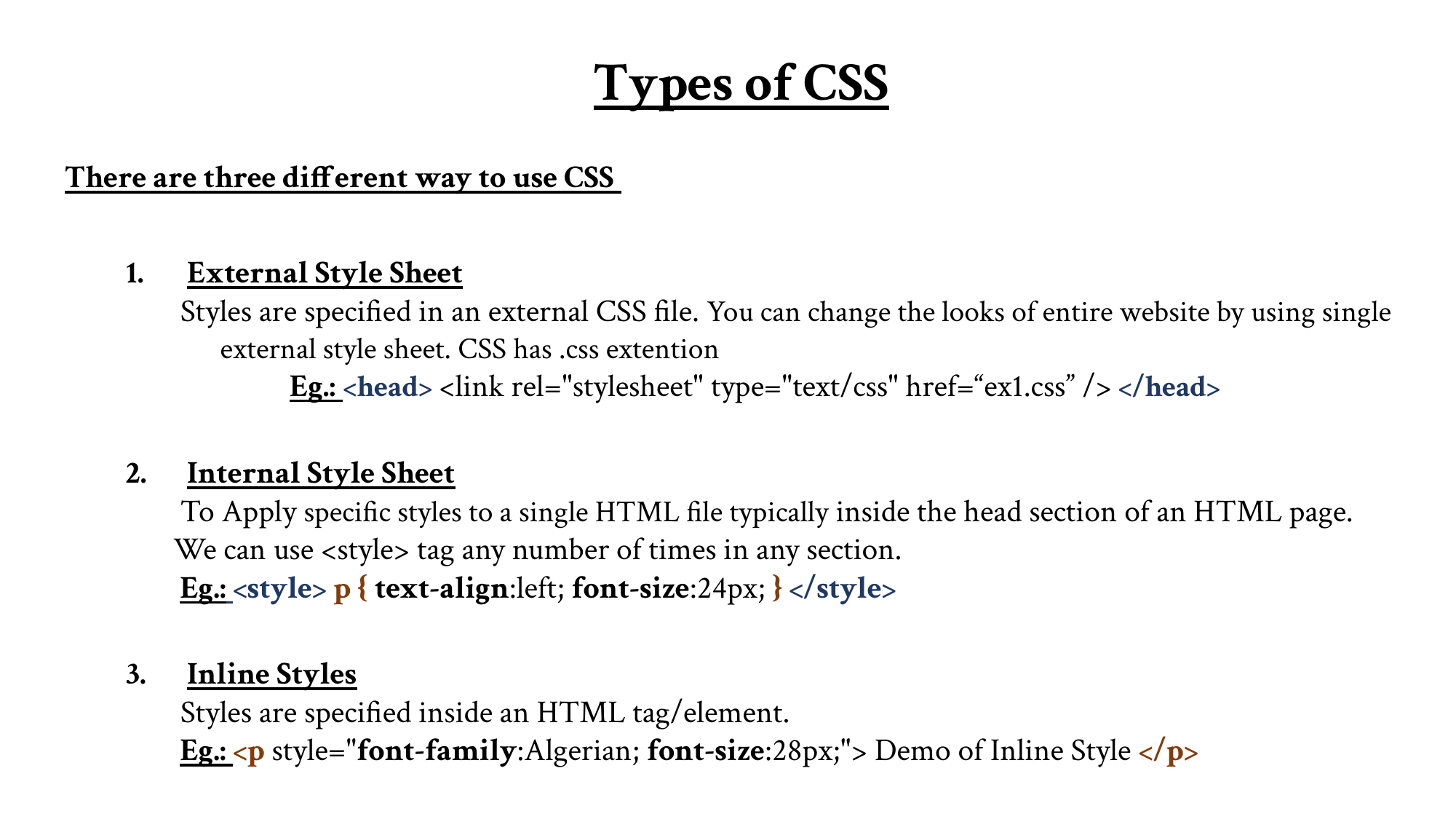

Types of CSS
There are three different way to use CSS

External Style Sheet
 Styles are specified in an external CSS file. You can change the looks of entire website by using single           external style sheet. CSS has .css extention
	 Eg.: <head> <link rel="stylesheet" type="text/css" href=“ex1.css” /> </head>

Internal Style Sheet
 To Apply specific styles to a single HTML file typically inside the head section of an HTML page.
We can use <style> tag any number of times in any section.
 Eg.: <style> p { text-align:left; font-size:24px; } </style>

Inline Styles
 Styles are specified inside an HTML tag/element.
 Eg.: <p style="font-family:Algerian; font-size:28px;"> Demo of Inline Style </p>